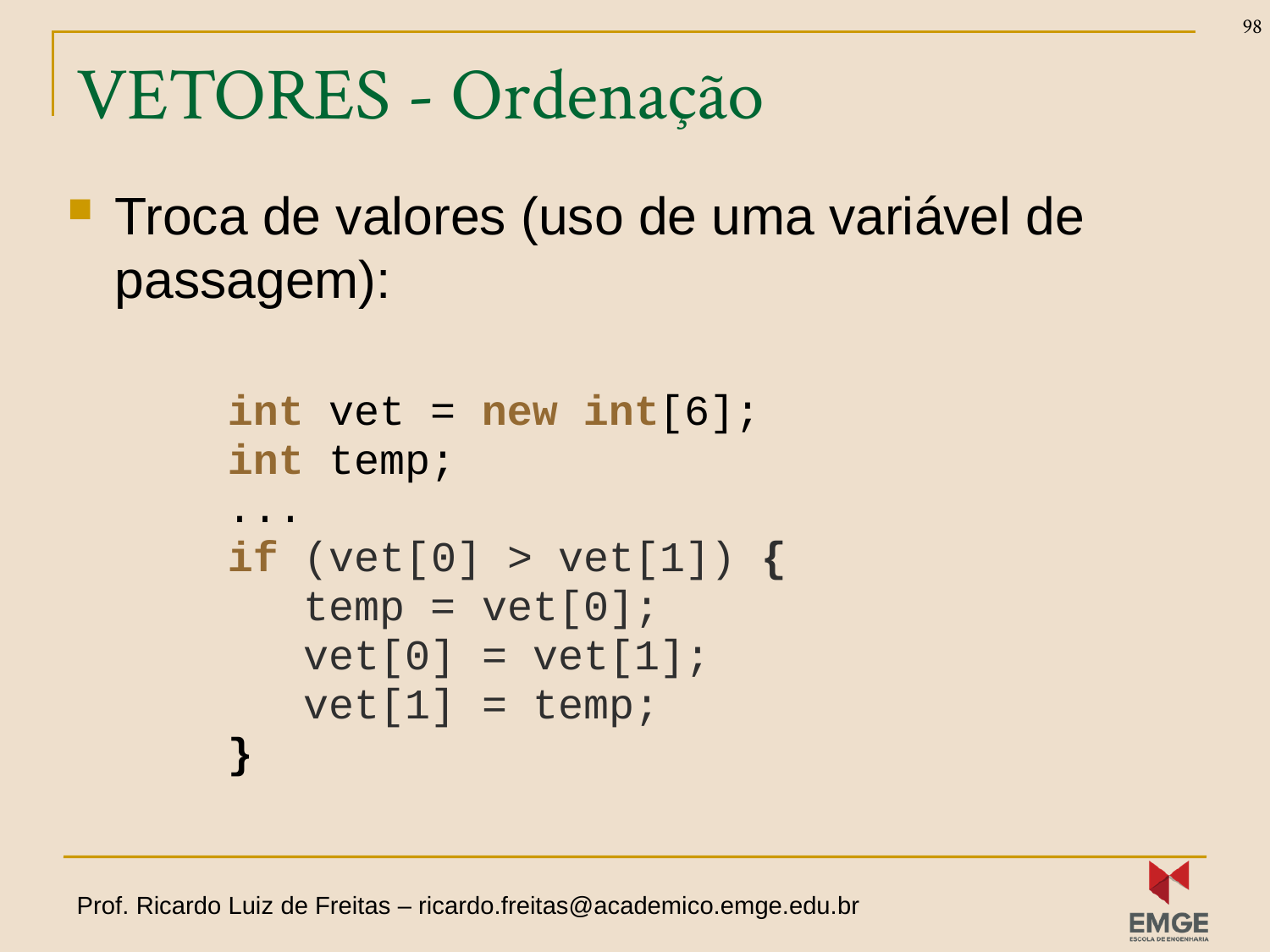

98
# VETORES - Ordenação
Troca de valores (uso de uma variável de passagem):

int vet = new int[6];
int temp;
...
if (vet[0] > vet[1]) {
   temp = vet[0];
   vet[0] = vet[1];
   vet[1] = temp;
}